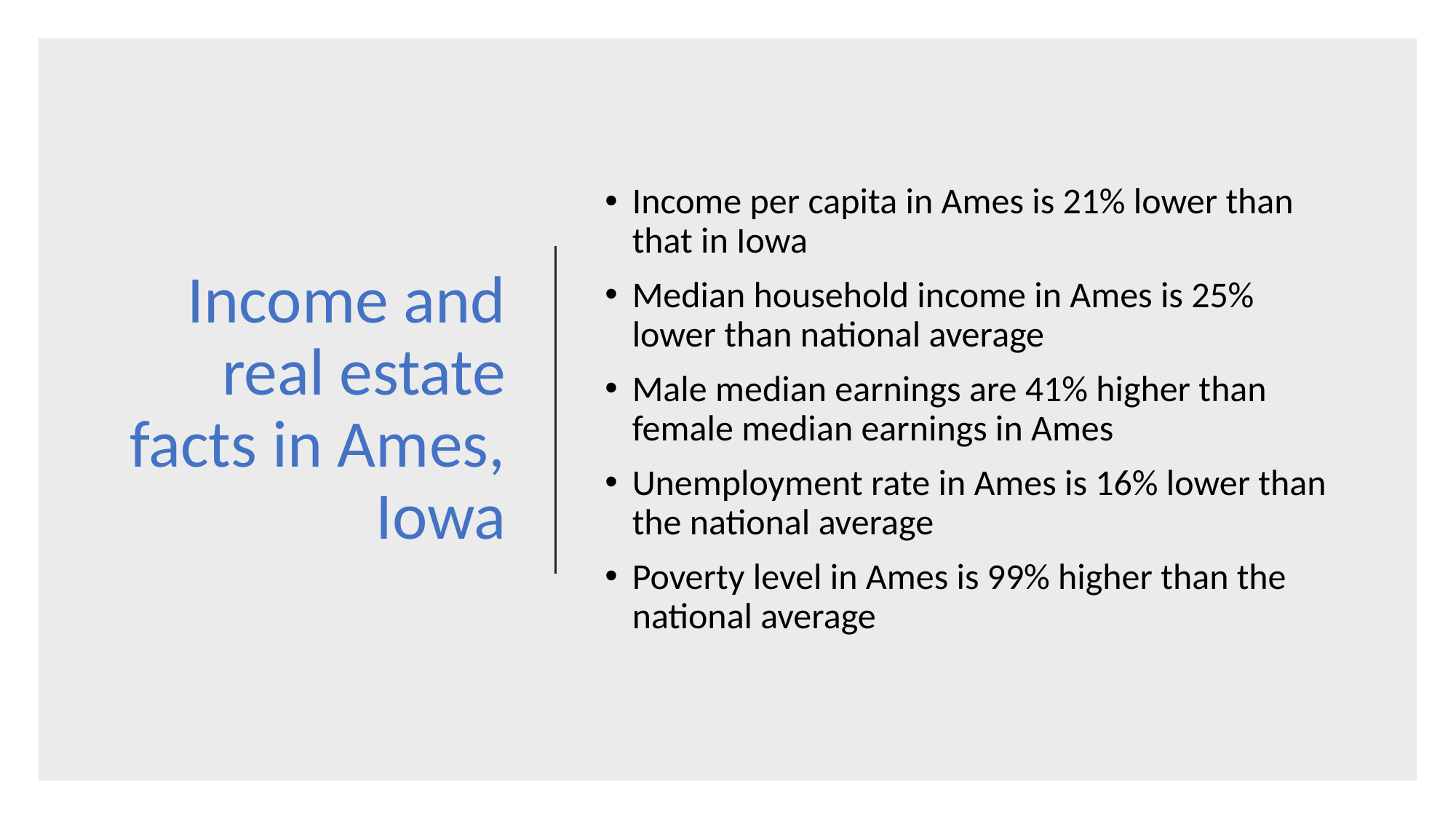

# Income and real estate facts in Ames, Iowa
Income per capita in Ames is 21% lower than that in Iowa
Median household income in Ames is 25% lower than national average
Male median earnings are 41% higher than female median earnings in Ames
Unemployment rate in Ames is 16% lower than the national average
Poverty level in Ames is 99% higher than the national average